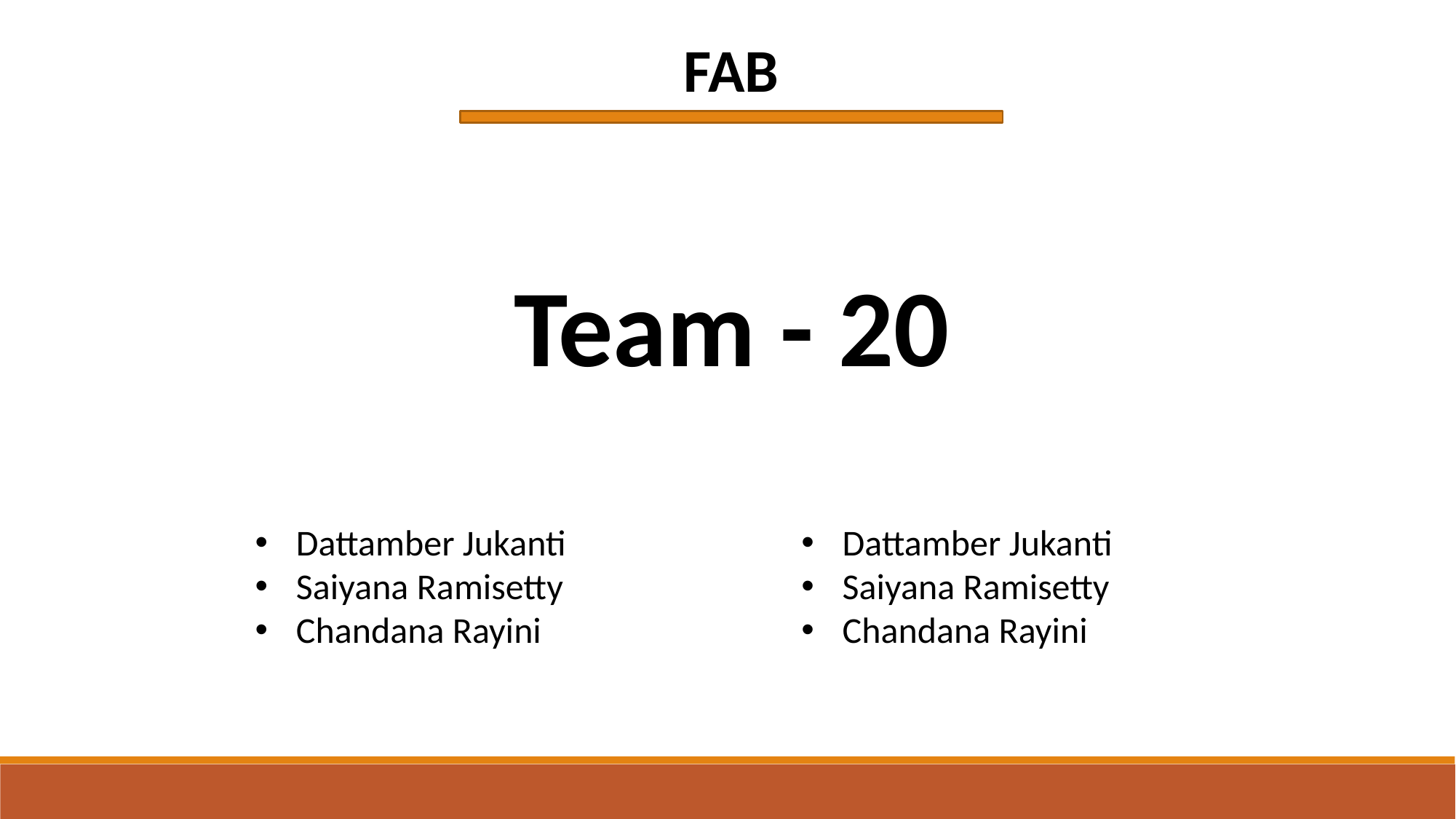

FAB

Team - 20
Dattamber Jukanti
Saiyana Ramisetty
Chandana Rayini
Dattamber Jukanti
Saiyana Ramisetty
Chandana Rayini